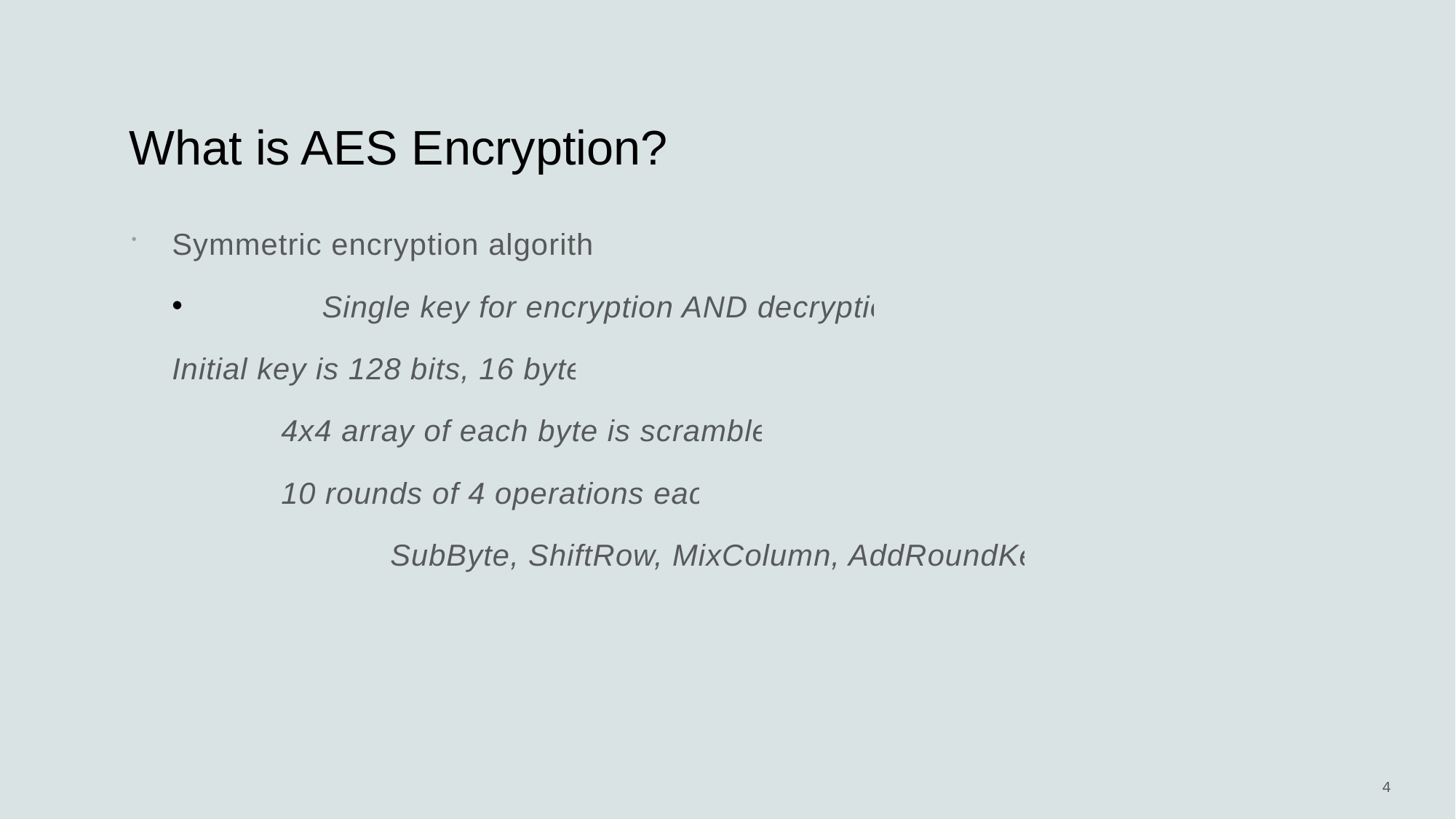

# What is AES Encryption?
Symmetric encryption algorithm
	Single key for encryption AND decryption
Initial key is 128 bits, 16 bytes
	4x4 array of each byte is scrambled
	10 rounds of 4 operations each
		SubByte, ShiftRow, MixColumn, AddRoundKey

4